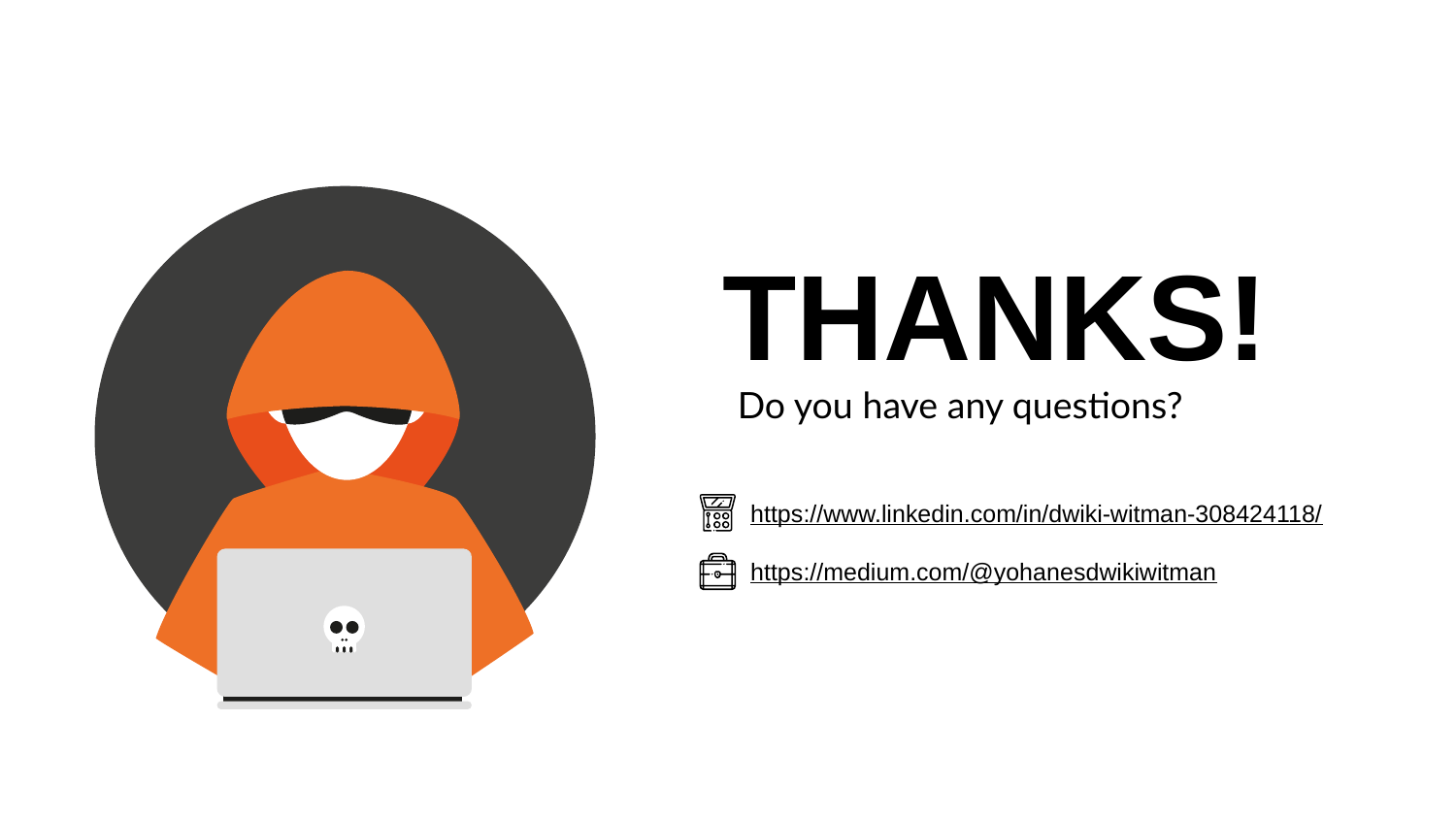

THANKS!
Do you have any questions?

https://www.linkedin.com/in/dwiki-witman-308424118/

https://medium.com/@yohanesdwikiwitman